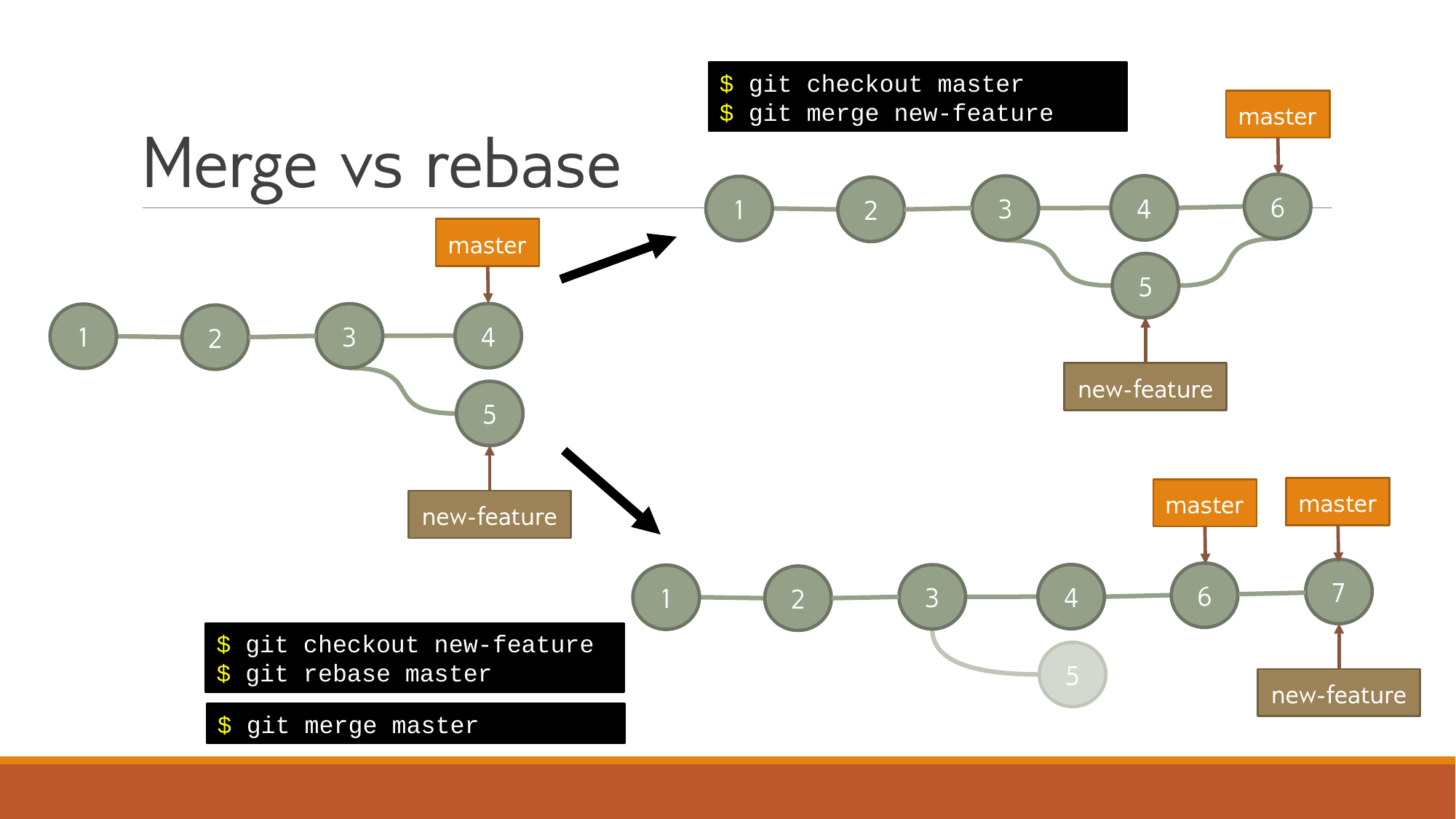

# Merge vs rebase
$ git checkout master
$ git merge new-feature
master
6
4
3
1
2
5
new-feature
master
4
3
1
2
5
new-feature
master
master
7
6
4
3
1
2
new-feature
5
$ git checkout new-feature
$ git rebase master
$ git merge master